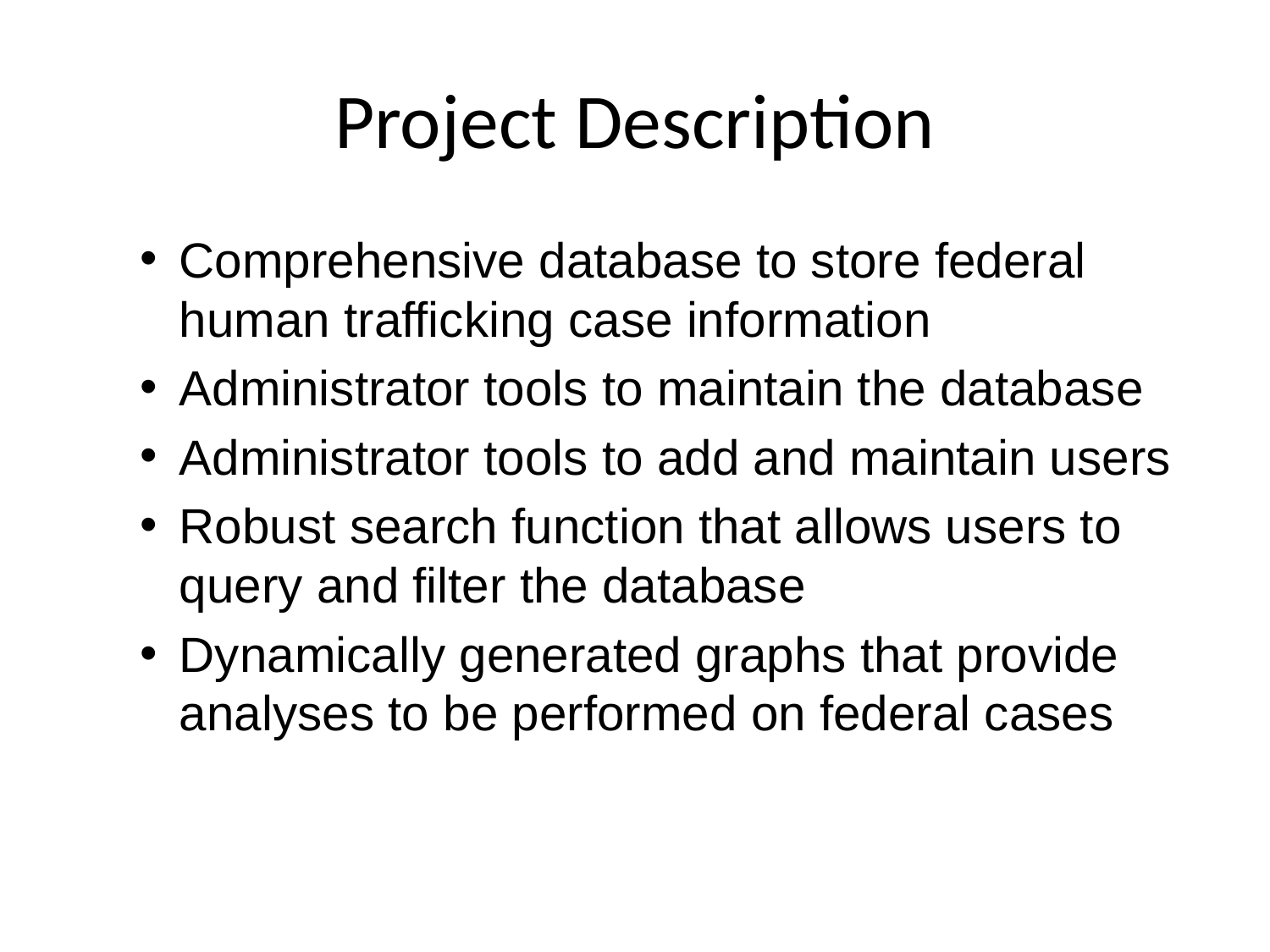

# Project Description
Comprehensive database to store federal human trafficking case information
Administrator tools to maintain the database
Administrator tools to add and maintain users
Robust search function that allows users to query and filter the database
Dynamically generated graphs that provide analyses to be performed on federal cases